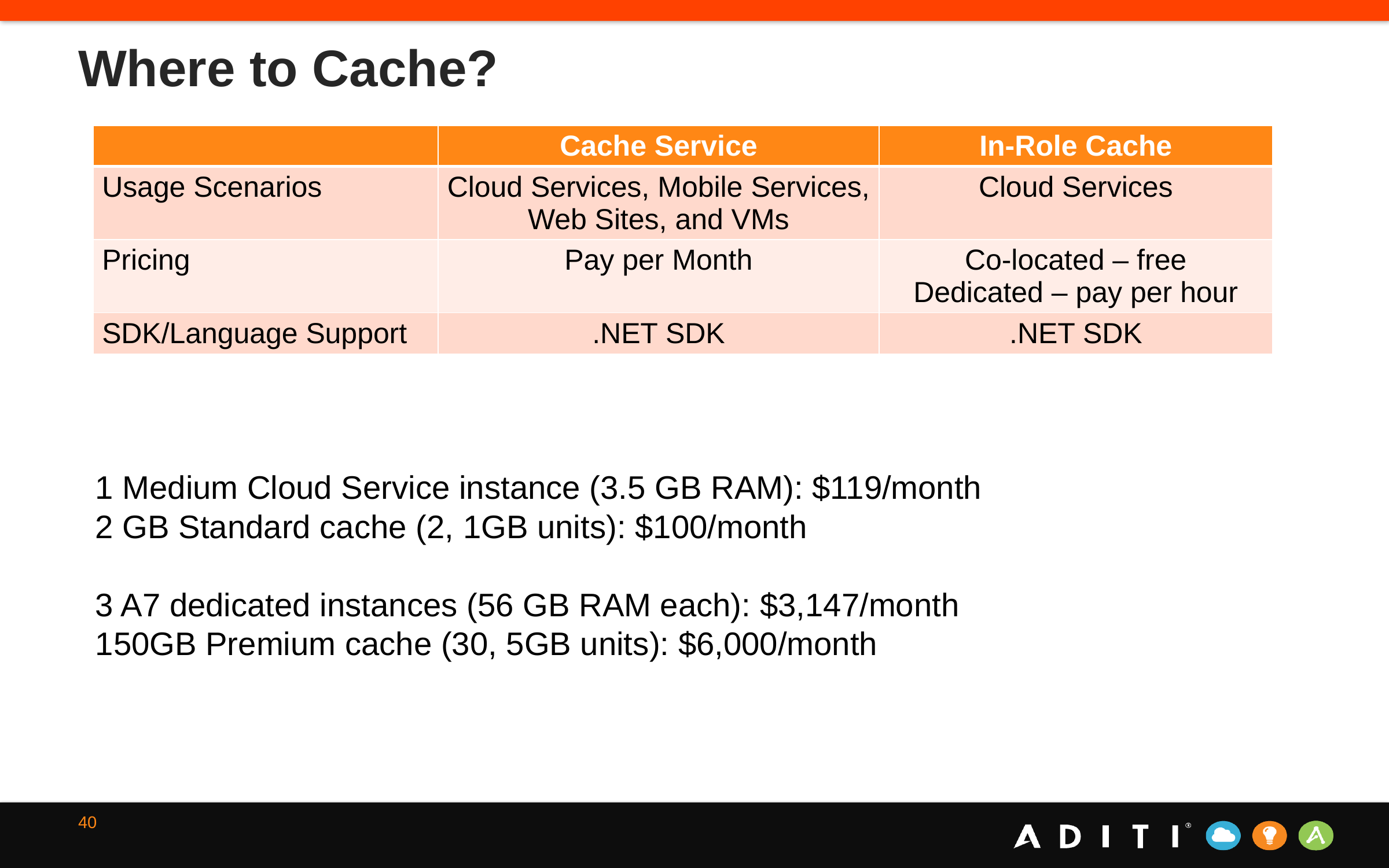

# Where to Cache?
|  | Cache Service | In-Role Cache |
| --- | --- | --- |
| Usage Scenarios | Cloud Services, Mobile Services, Web Sites, and VMs | Cloud Services |
| Pricing | Pay per Month | Co-located – free Dedicated – pay per hour |
| SDK/Language Support | .NET SDK | .NET SDK |
1 Medium Cloud Service instance (3.5 GB RAM): $119/month
2 GB Standard cache (2, 1GB units): $100/month

3 A7 dedicated instances (56 GB RAM each): $3,147/month
150GB Premium cache (30, 5GB units): $6,000/month
40